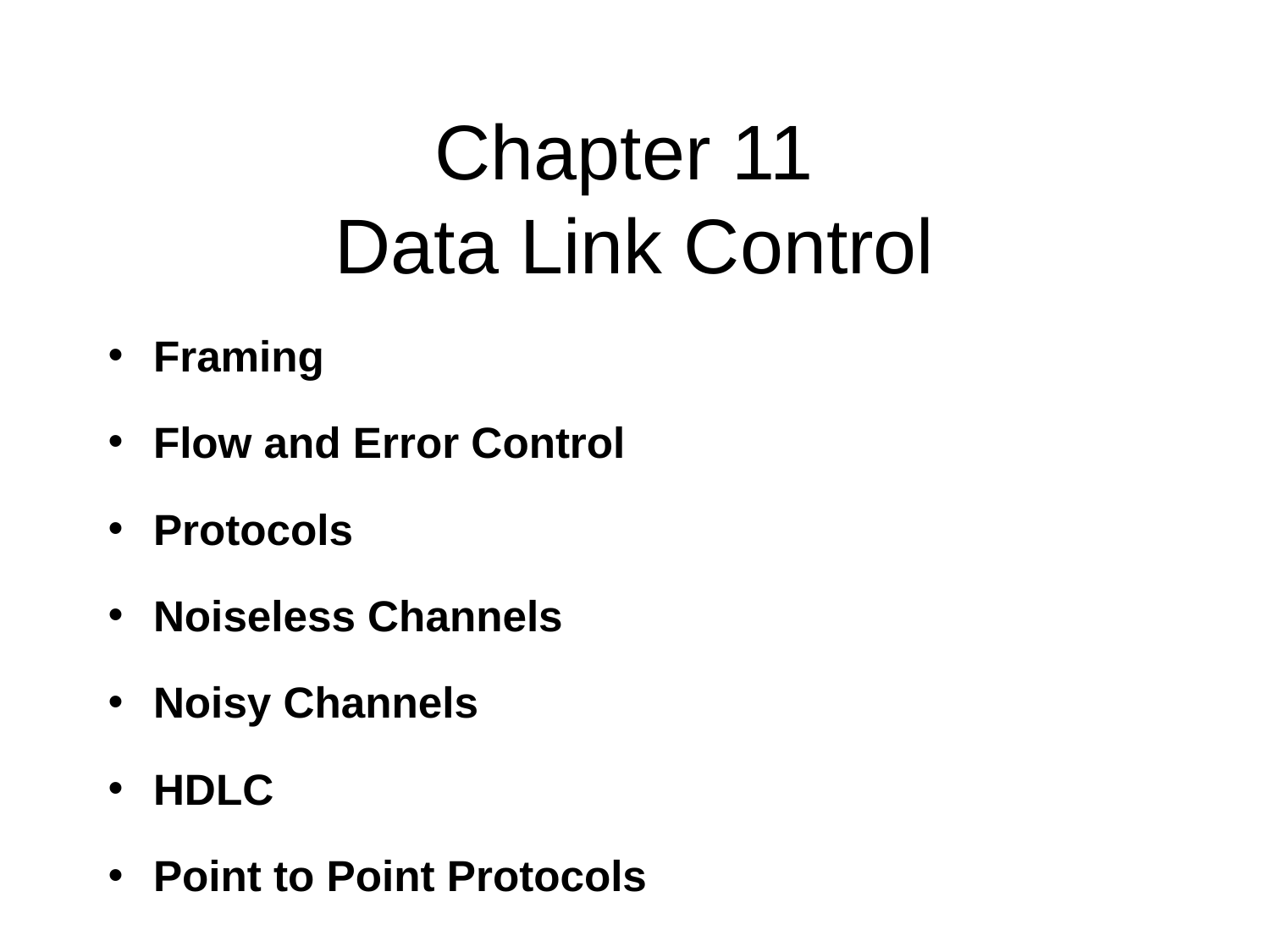

# Chapter 11 Data Link Control
Framing
Flow and Error Control
Protocols
Noiseless Channels
Noisy Channels
HDLC
Point to Point Protocols